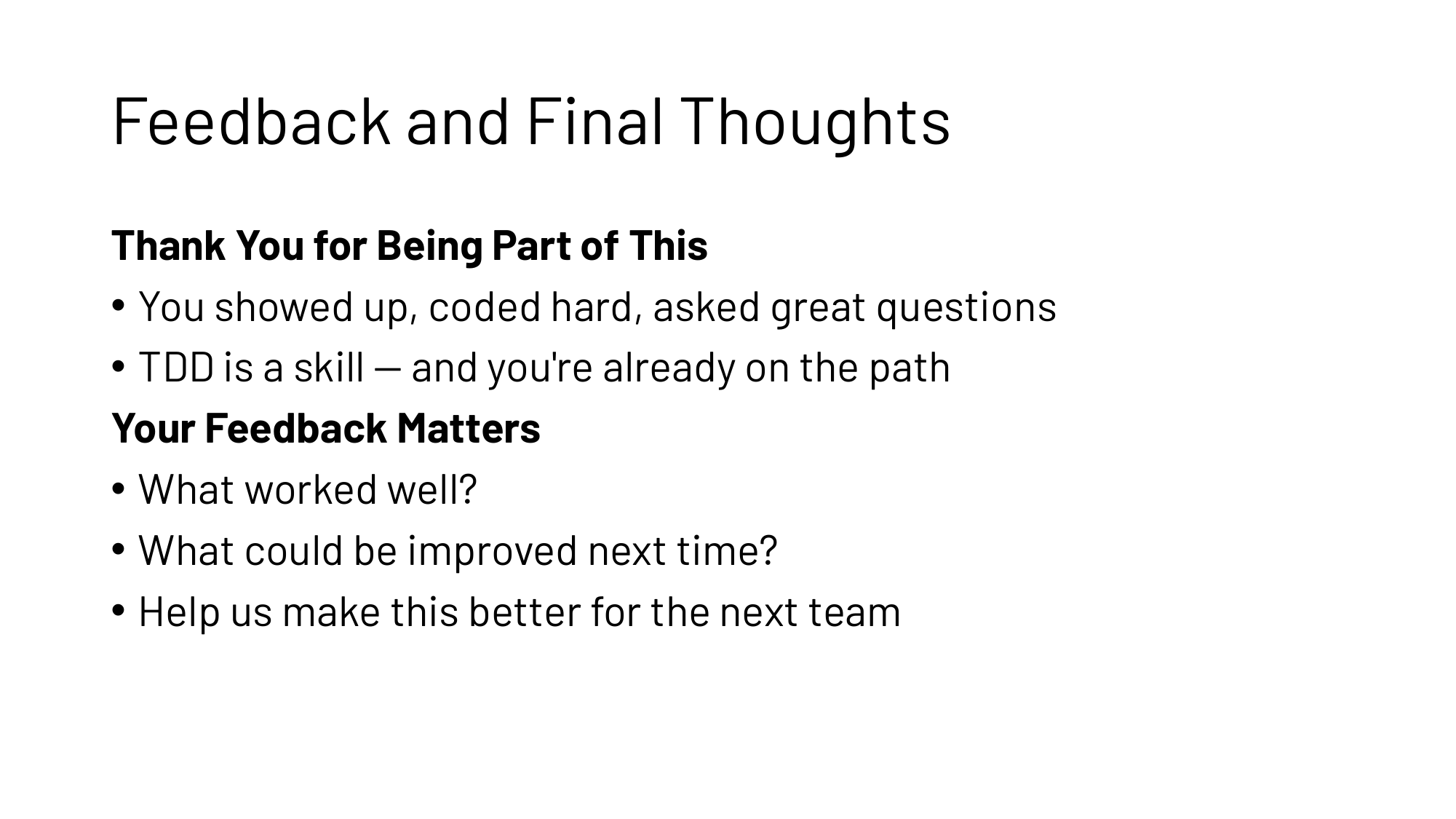

# Feedback and Final Thoughts
Thank You for Being Part of This
You showed up, coded hard, asked great questions
TDD is a skill — and you're already on the path
Your Feedback Matters
What worked well?
What could be improved next time?
Help us make this better for the next team